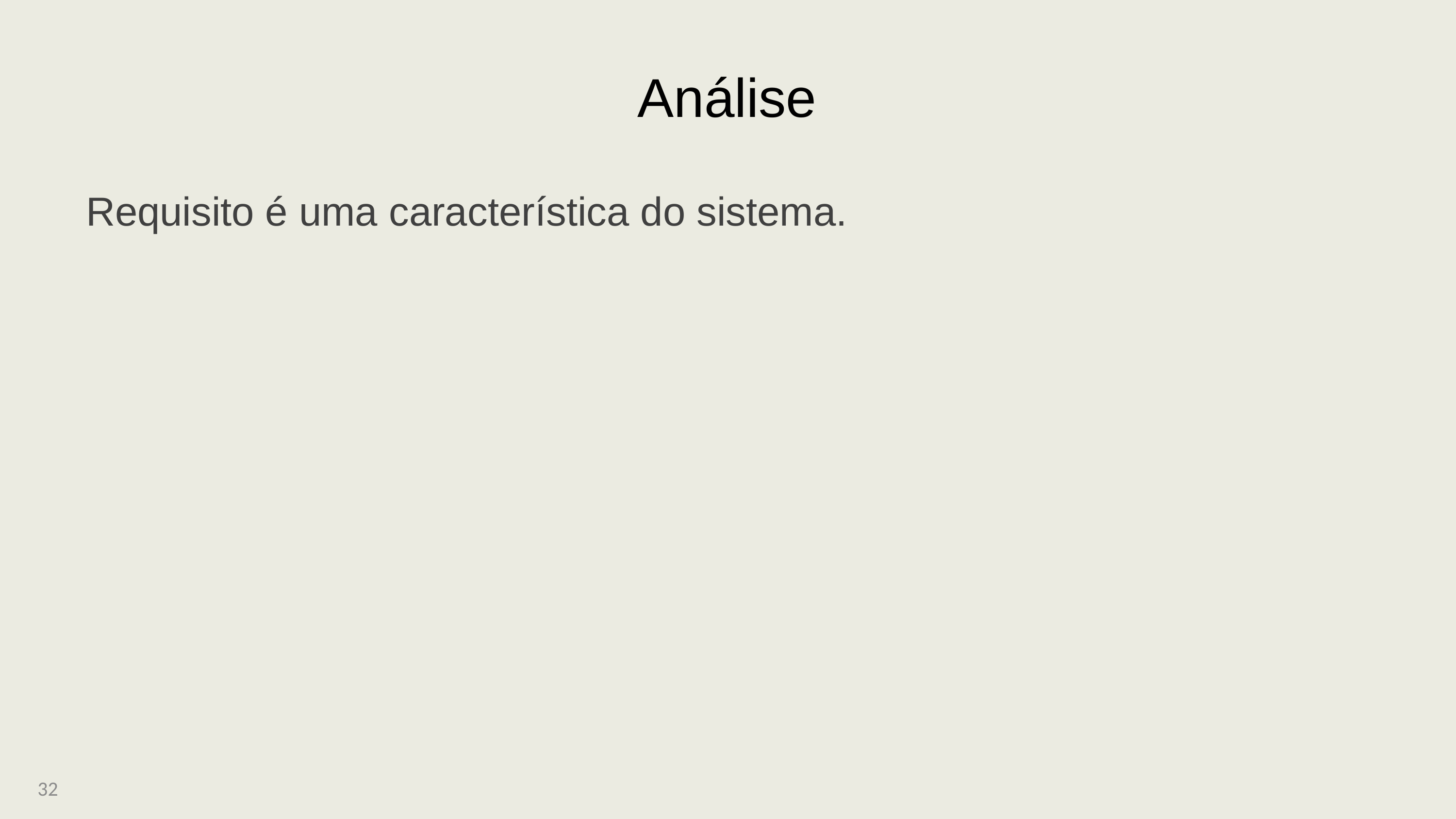

Análise
Requisito é uma característica do sistema.

32